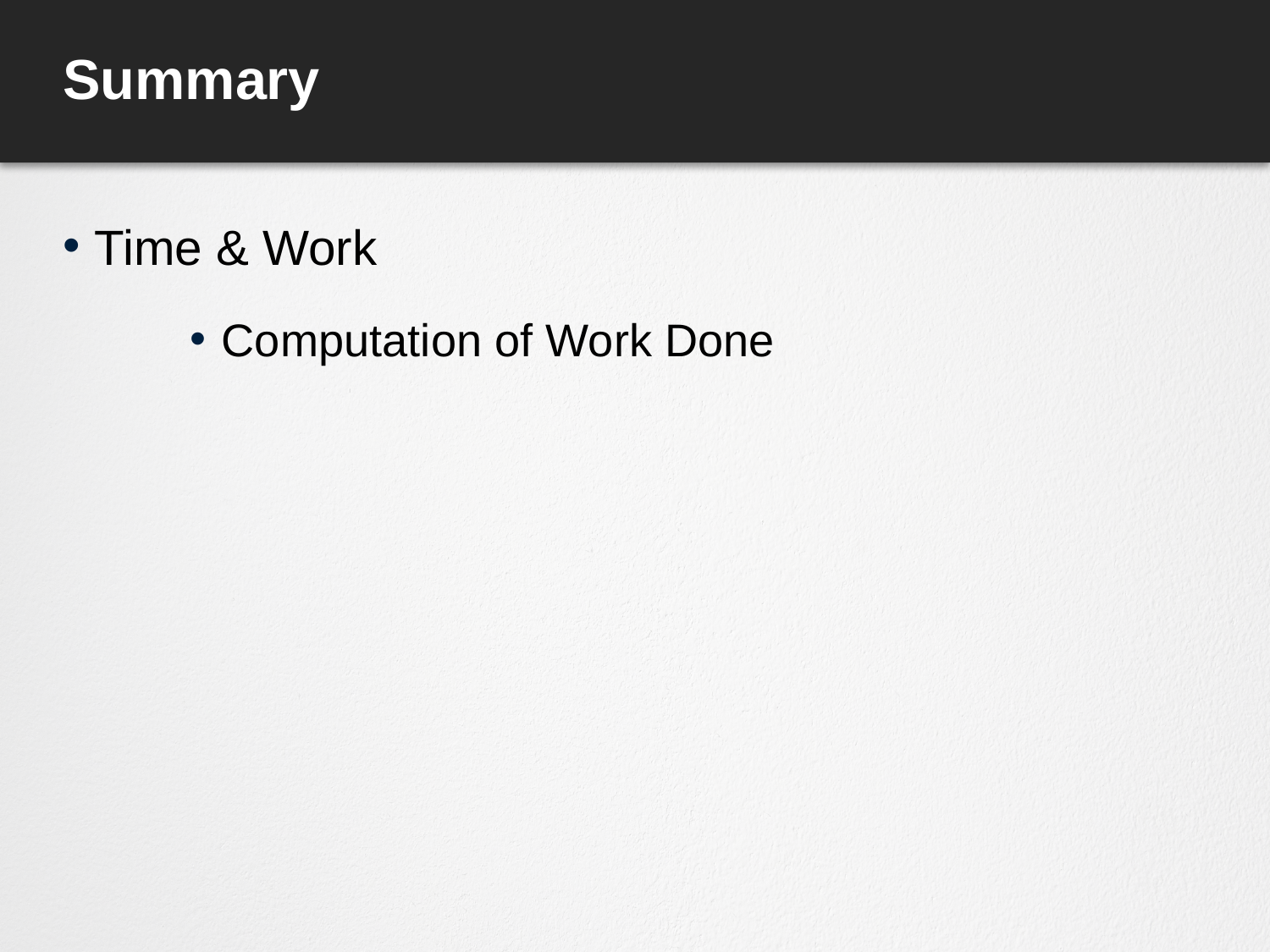

# Summary
Time & Work
Computation of Work Done